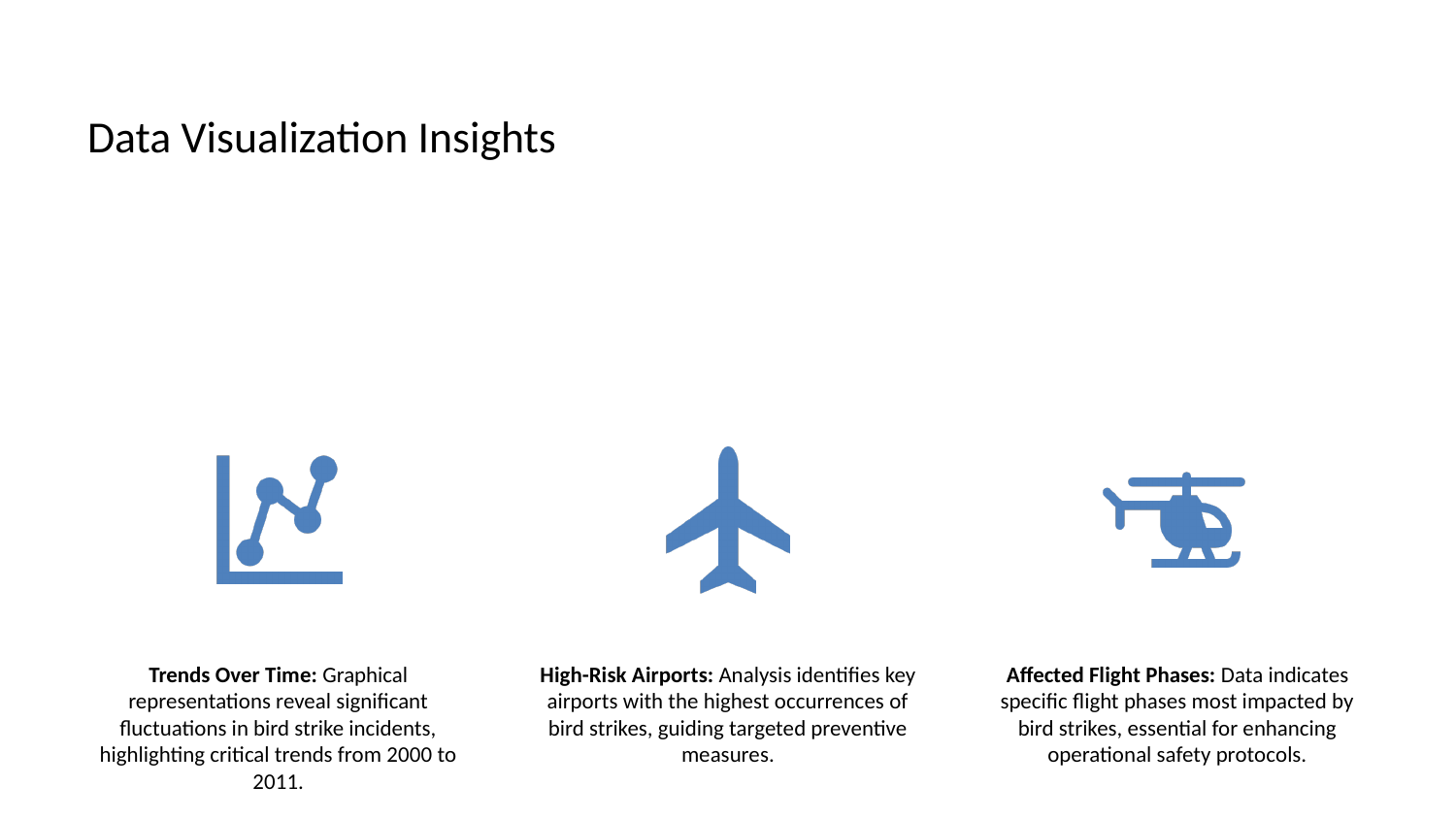

# Data Visualization Insights
Trends Over Time: Graphical representations reveal significant fluctuations in bird strike incidents, highlighting critical trends from 2000 to 2011.
High-Risk Airports: Analysis identifies key airports with the highest occurrences of bird strikes, guiding targeted preventive measures.
Affected Flight Phases: Data indicates specific flight phases most impacted by bird strikes, essential for enhancing operational safety protocols.